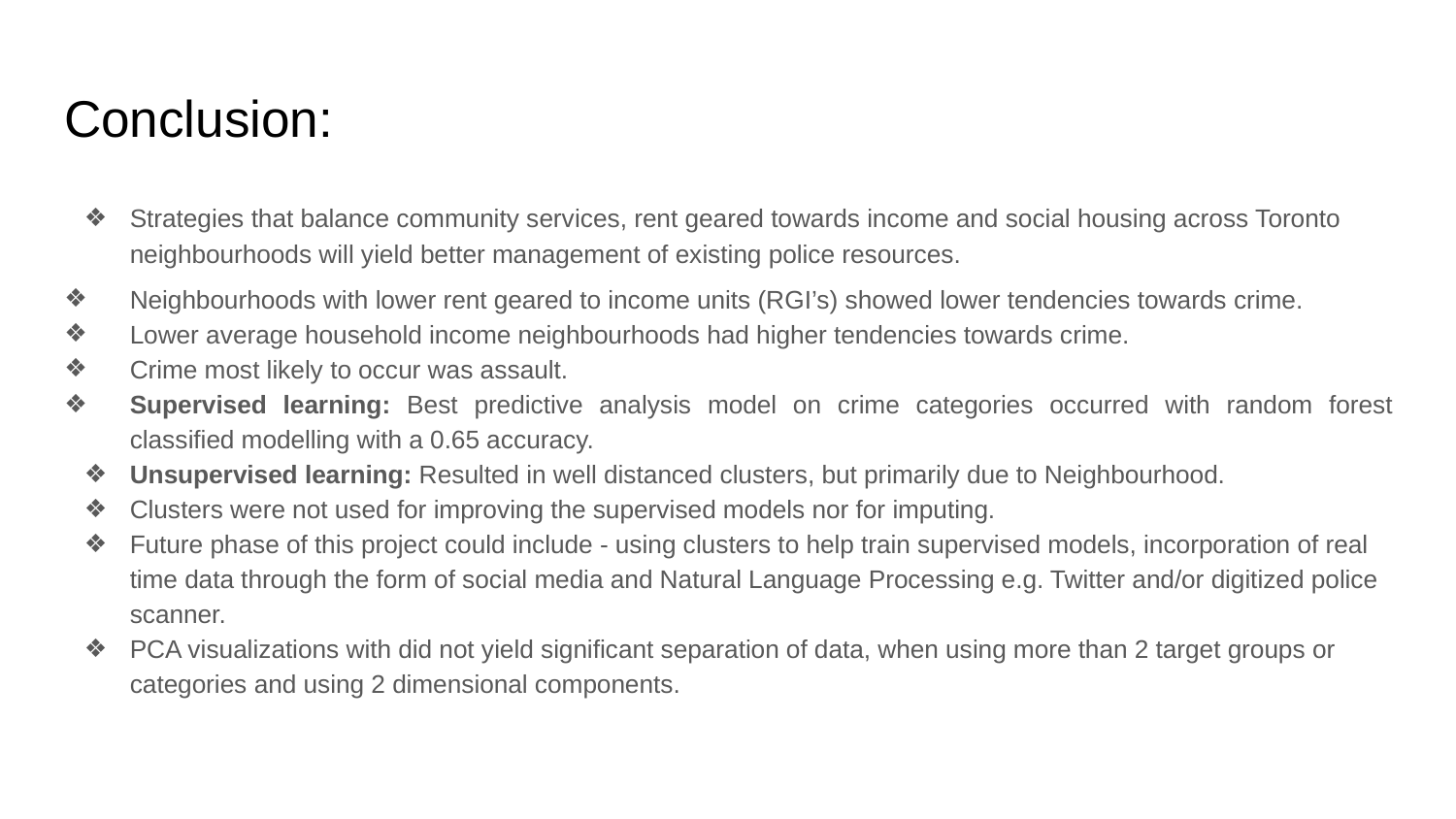

# Conclusion:
Strategies that balance community services, rent geared towards income and social housing across Toronto neighbourhoods will yield better management of existing police resources.
Neighbourhoods with lower rent geared to income units (RGI’s) showed lower tendencies towards crime.
Lower average household income neighbourhoods had higher tendencies towards crime.
Crime most likely to occur was assault.
Supervised learning: Best predictive analysis model on crime categories occurred with random forest classified modelling with a 0.65 accuracy.
Unsupervised learning: Resulted in well distanced clusters, but primarily due to Neighbourhood.
Clusters were not used for improving the supervised models nor for imputing.
Future phase of this project could include - using clusters to help train supervised models, incorporation of real time data through the form of social media and Natural Language Processing e.g. Twitter and/or digitized police scanner.
PCA visualizations with did not yield significant separation of data, when using more than 2 target groups or categories and using 2 dimensional components.